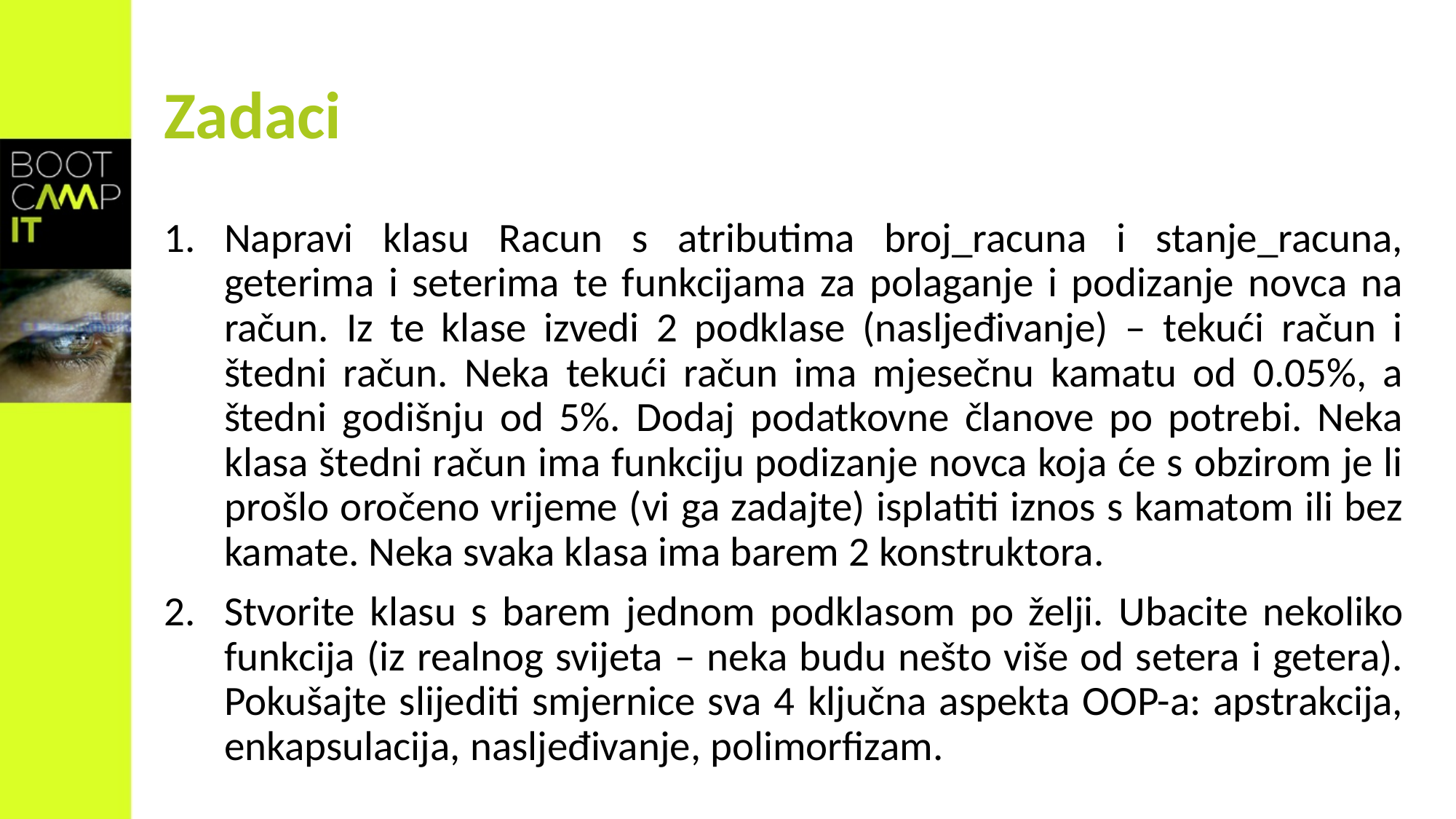

# Zadaci
Napravi klasu Racun s atributima broj_racuna i stanje_racuna, geterima i seterima te funkcijama za polaganje i podizanje novca na račun. Iz te klase izvedi 2 podklase (nasljeđivanje) – tekući račun i štedni račun. Neka tekući račun ima mjesečnu kamatu od 0.05%, a štedni godišnju od 5%. Dodaj podatkovne članove po potrebi. Neka klasa štedni račun ima funkciju podizanje novca koja će s obzirom je li prošlo oročeno vrijeme (vi ga zadajte) isplatiti iznos s kamatom ili bez kamate. Neka svaka klasa ima barem 2 konstruktora.
Stvorite klasu s barem jednom podklasom po želji. Ubacite nekoliko funkcija (iz realnog svijeta – neka budu nešto više od setera i getera). Pokušajte slijediti smjernice sva 4 ključna aspekta OOP-a: apstrakcija, enkapsulacija, nasljeđivanje, polimorfizam.